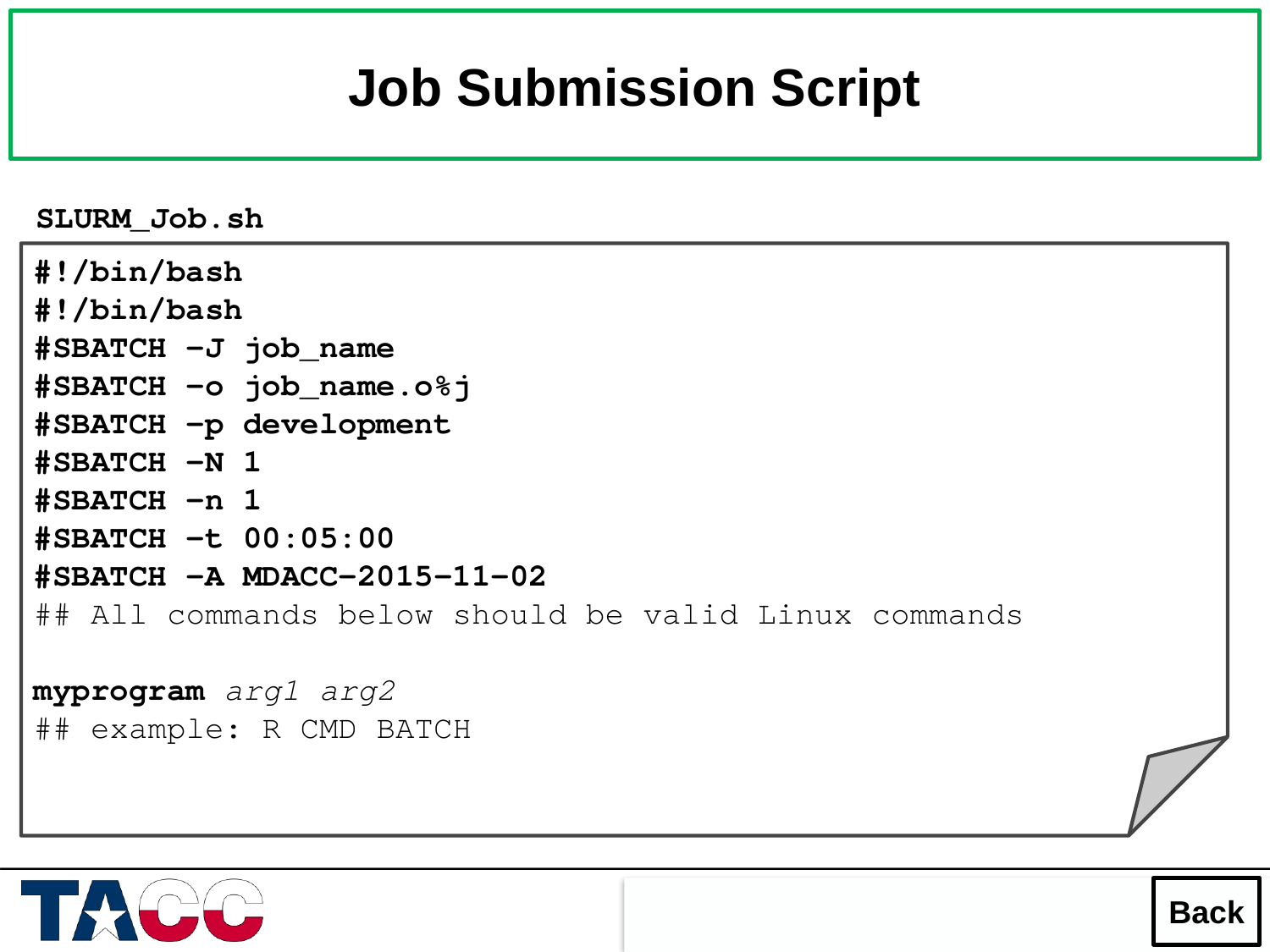

Job Submission Script
SLURM_Job.sh
#!/bin/bash
#!/bin/bash
#SBATCH -J job_name
#SBATCH -o job_name.o%j
#SBATCH -p development
#SBATCH -N 1
#SBATCH -n 1
#SBATCH -t 00:05:00
#SBATCH -A MDACC-2015-11-02
## All commands below should be valid Linux commands

myprogram arg1 arg2
## example: R CMD BATCH
Back